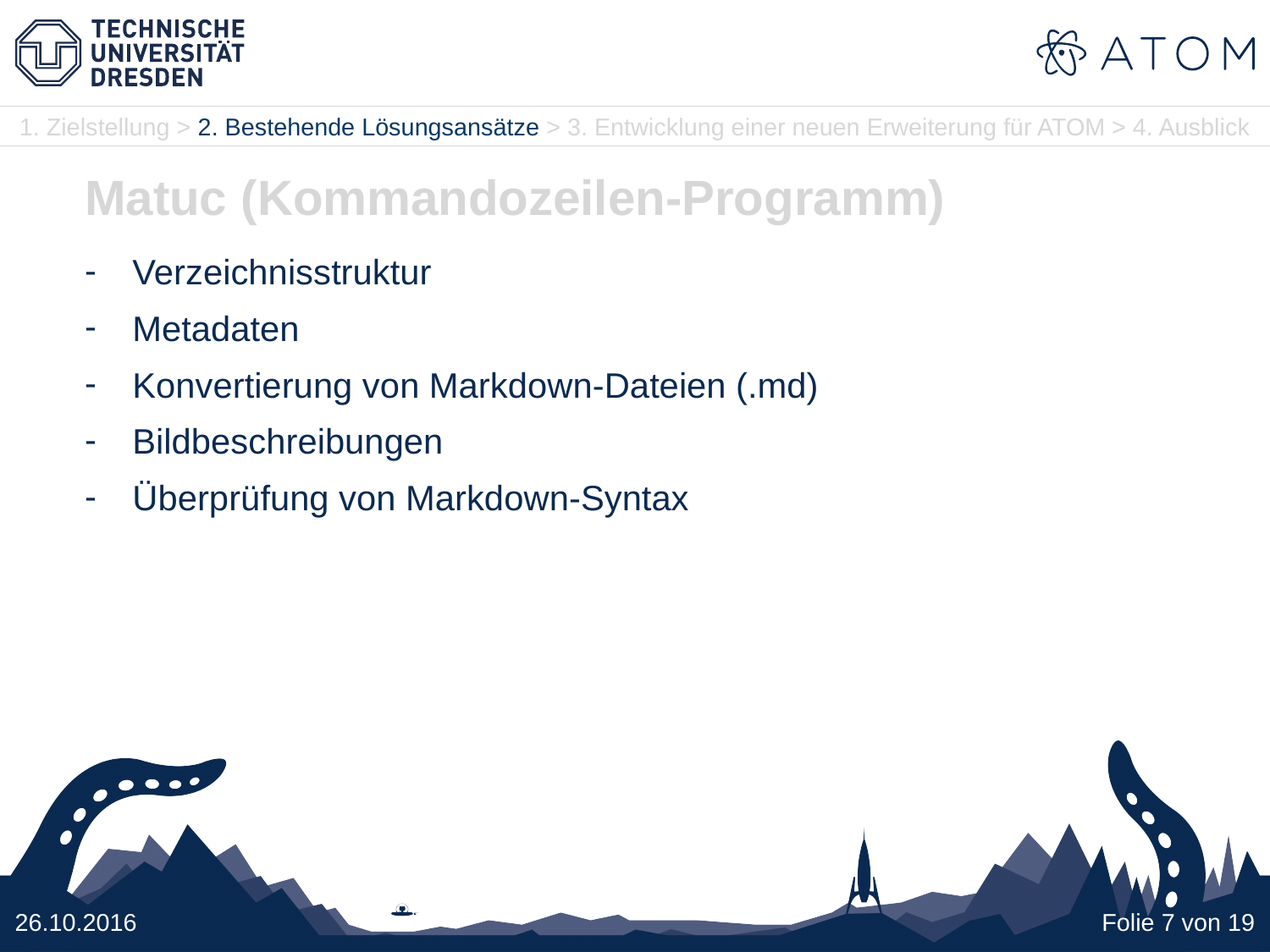

Matuc (Kommandozeilen-Programm)
Verzeichnisstruktur
Metadaten
Konvertierung von Markdown-Dateien (.md)
Bildbeschreibungen
Überprüfung von Markdown-Syntax

26.10.2016
Folie 7 von 19